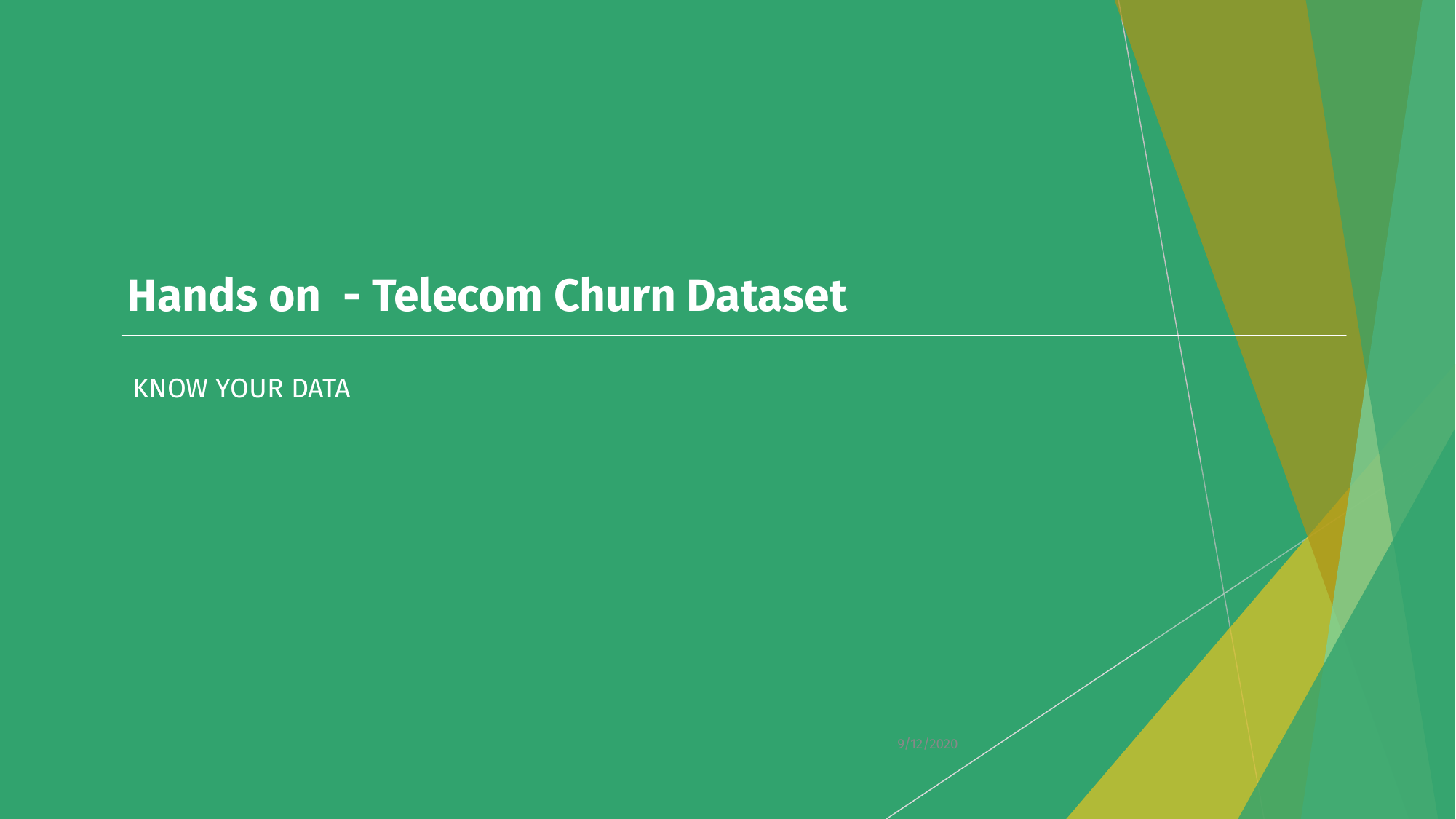

Hands on  - Telecom Churn Dataset
KNOW YOUR DATA
9/12/2020
55